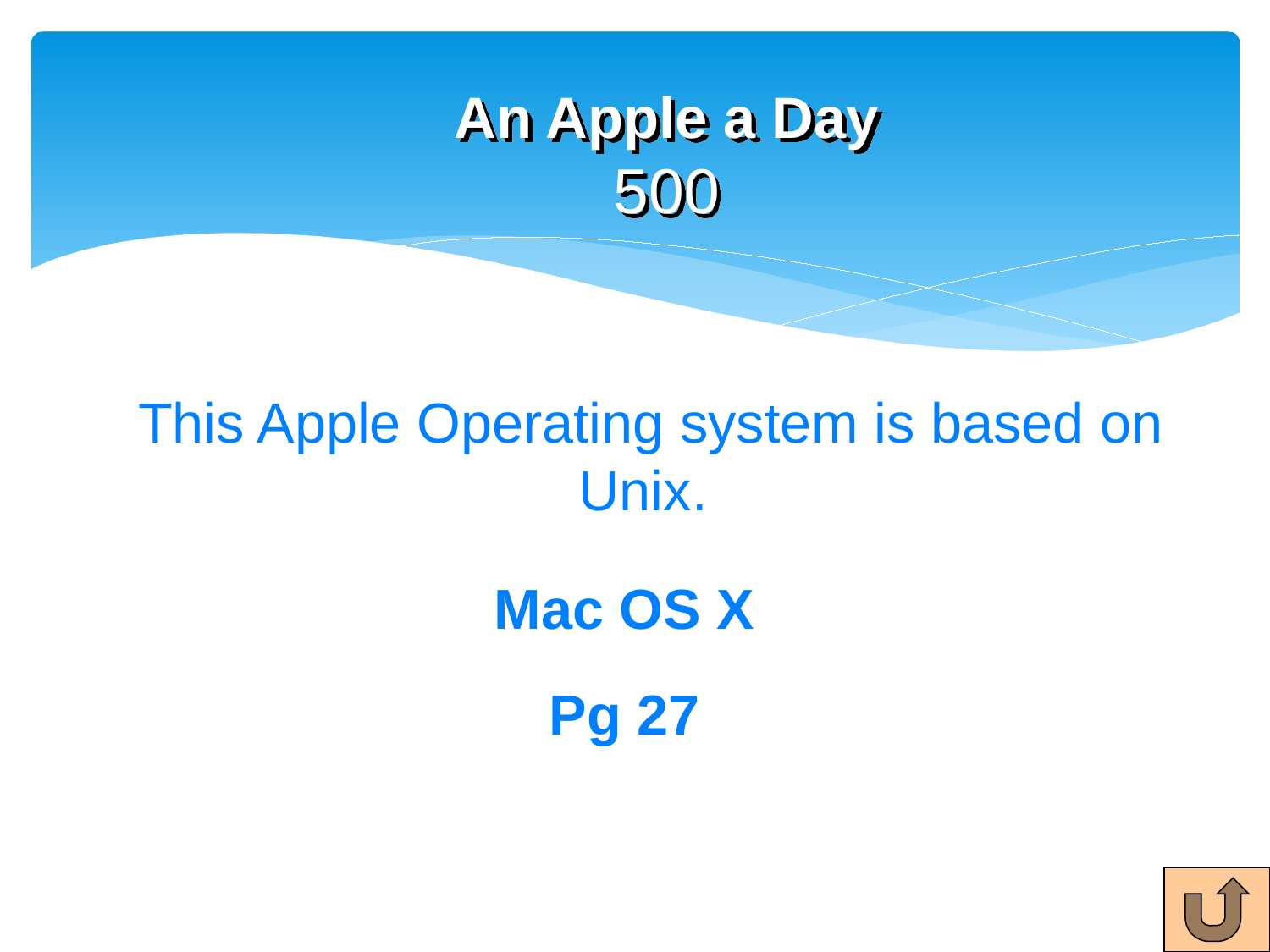

# An Apple a Day 500
This Apple Operating system is based on Unix.
Mac OS X
Pg 27